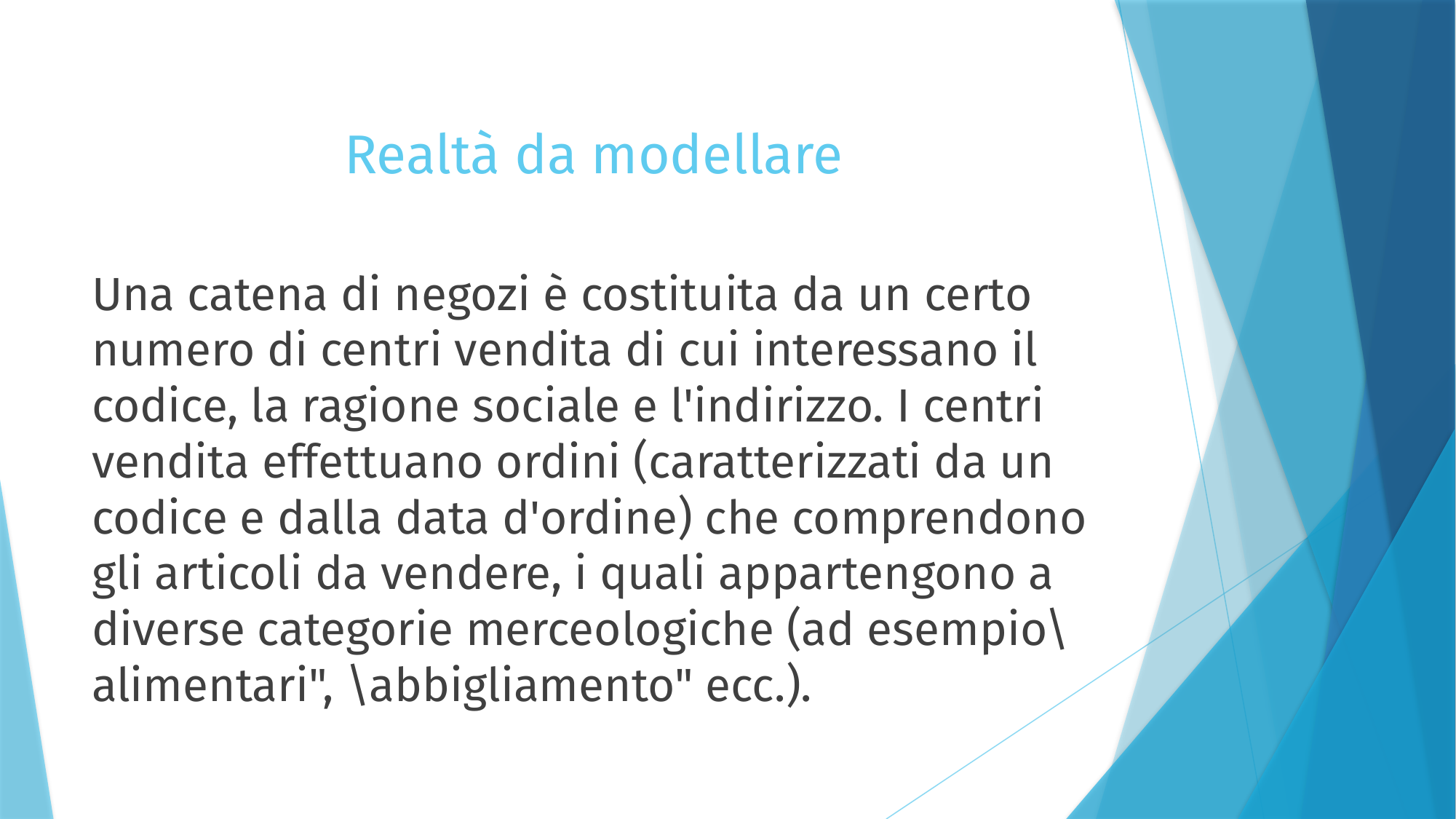

# Realtà da modellare
Una catena di negozi è costituita da un certo numero di centri vendita di cui interessano il codice, la ragione sociale e l'indirizzo. I centri vendita effettuano ordini (caratterizzati da un codice e dalla data d'ordine) che comprendono gli articoli da vendere, i quali appartengono a diverse categorie merceologiche (ad esempio\alimentari", \abbigliamento" ecc.).